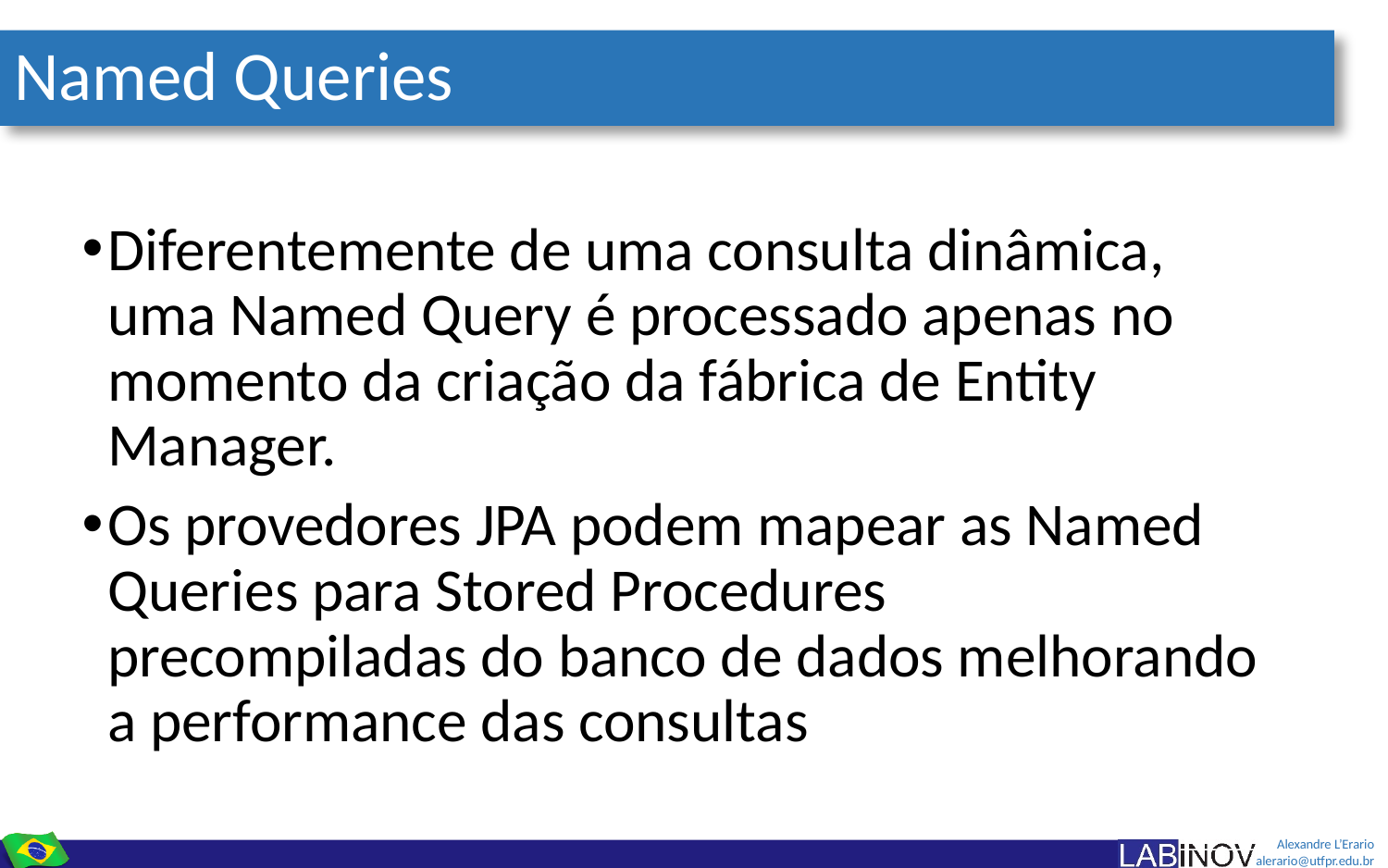

# Named Queries
Diferentemente de uma consulta dinâmica, uma Named Query é processado apenas no momento da criação da fábrica de Entity Manager.
Os provedores JPA podem mapear as Named Queries para Stored Procedures precompiladas do banco de dados melhorando a performance das consultas